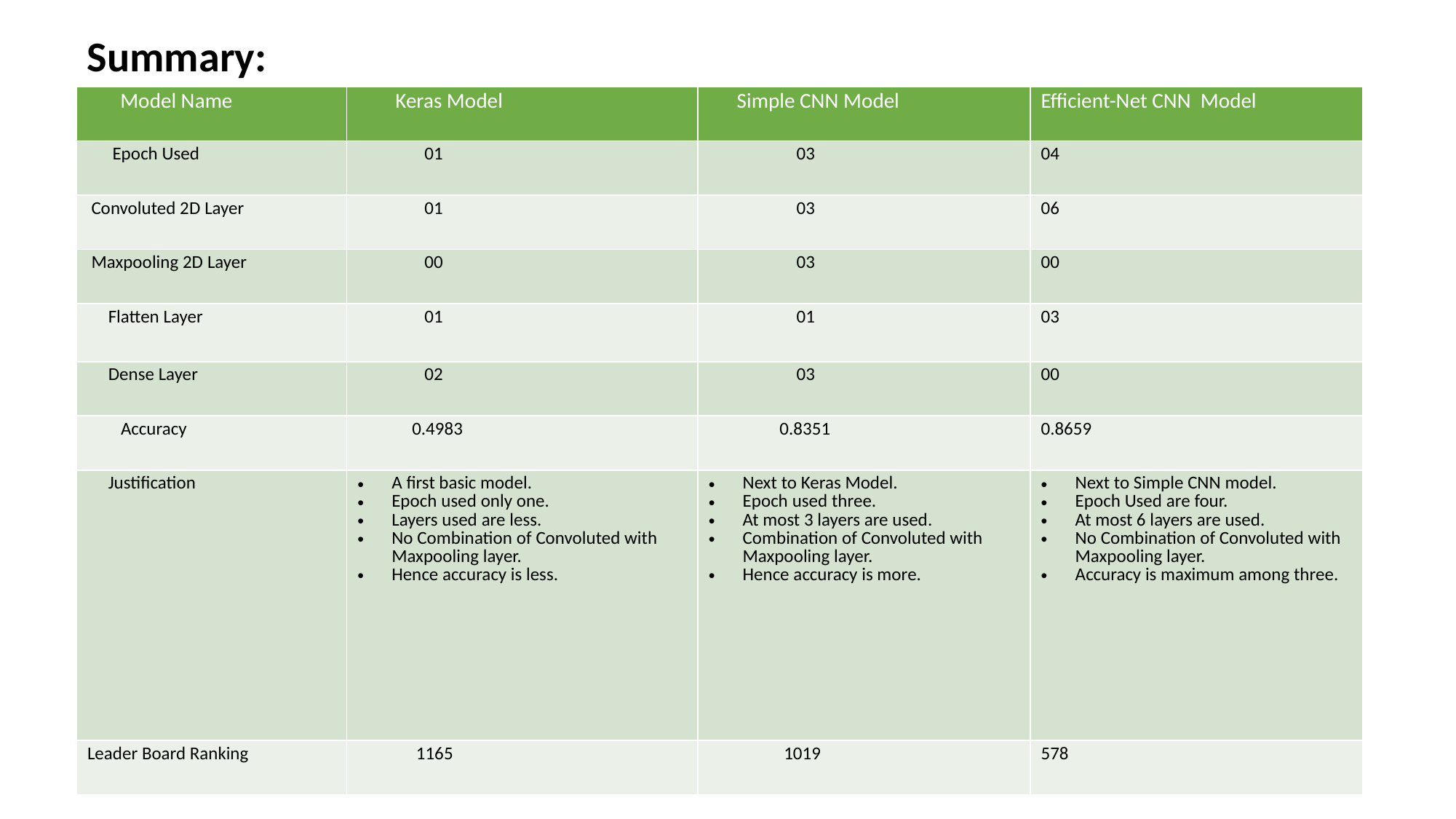

Summary:
| Model Name | Keras Model | Simple CNN Model | Efficient-Net CNN Model |
| --- | --- | --- | --- |
| Epoch Used | 01 | 03 | 04 |
| Convoluted 2D Layer | 01 | 03 | 06 |
| Maxpooling 2D Layer | 00 | 03 | 00 |
| Flatten Layer | 01 | 01 | 03 |
| Dense Layer | 02 | 03 | 00 |
| Accuracy | 0.4983 | 0.8351 | 0.8659 |
| Justification | A first basic model. Epoch used only one. Layers used are less. No Combination of Convoluted with Maxpooling layer. Hence accuracy is less. | Next to Keras Model. Epoch used three. At most 3 layers are used. Combination of Convoluted with Maxpooling layer. Hence accuracy is more. | Next to Simple CNN model. Epoch Used are four. At most 6 layers are used. No Combination of Convoluted with Maxpooling layer. Accuracy is maximum among three. |
| Leader Board Ranking | 1165 | 1019 | 578 |